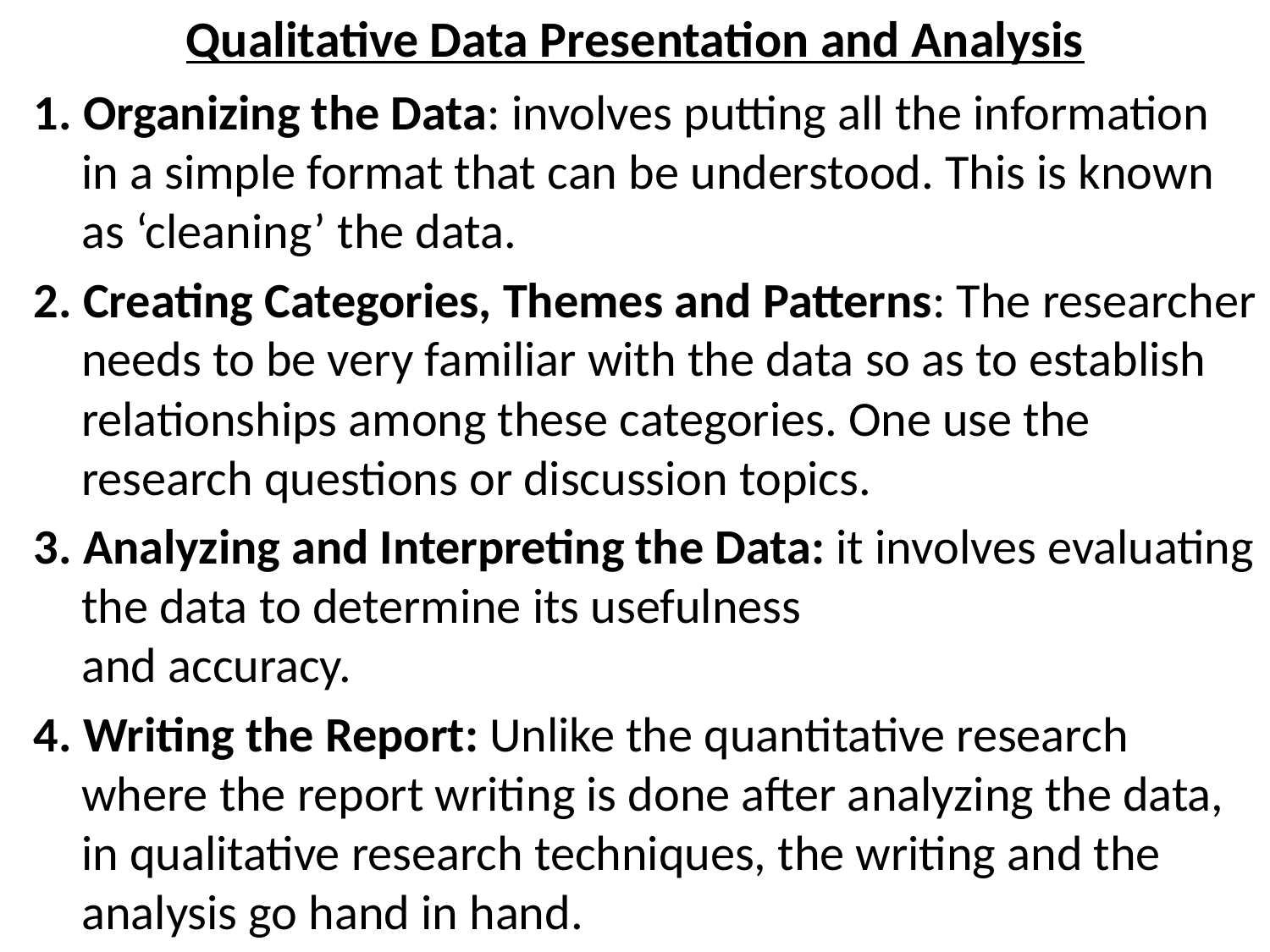

# Qualitative Data Presentation and Analysis
1. Organizing the Data: involves putting all the information in a simple format that can be understood. This is known as ‘cleaning’ the data.
2. Creating Categories, Themes and Patterns: The researcher needs to be very familiar with the data so as to establish relationships among these categories. One use the research questions or discussion topics.
3. Analyzing and Interpreting the Data: it involves evaluating the data to determine its usefulness
and accuracy.
4. Writing the Report: Unlike the quantitative research where the report writing is done after analyzing the data, in qualitative research techniques, the writing and the analysis go hand in hand.